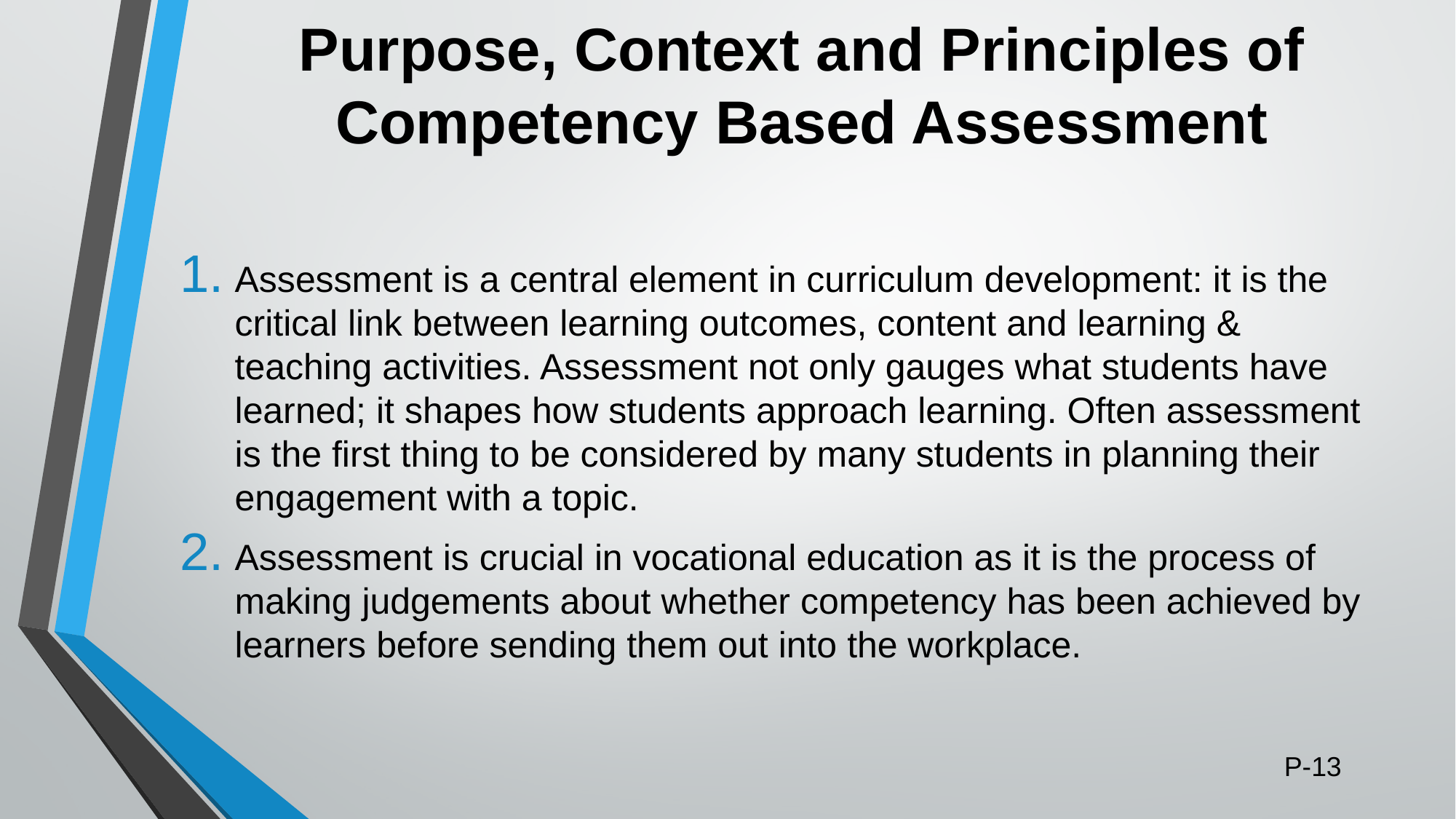

# Purpose, Context and Principles of Competency Based Assessment
Assessment is a central element in curriculum development: it is the critical link between learning outcomes, content and learning & teaching activities. Assessment not only gauges what students have learned; it shapes how students approach learning. Often assessment is the first thing to be considered by many students in planning their engagement with a topic.
Assessment is crucial in vocational education as it is the process of making judgements about whether competency has been achieved by learners before sending them out into the workplace.
P-13